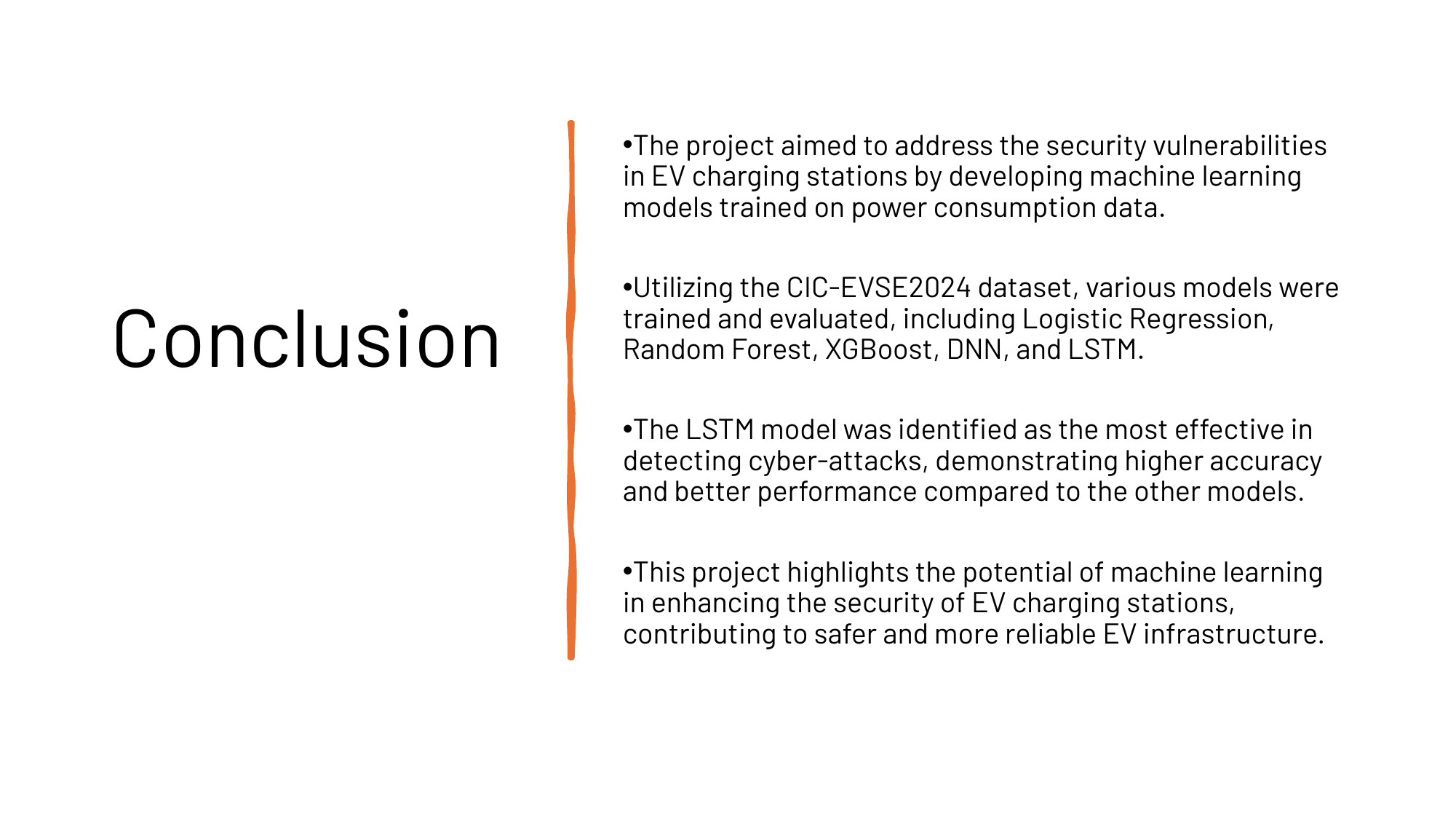

# Conclusion
The project aimed to address the security vulnerabilities in EV charging stations by developing machine learning models trained on power consumption data.

Utilizing the CIC-EVSE2024 dataset, various models were trained and evaluated, including Logistic Regression, Random Forest, XGBoost, DNN, and LSTM.

The LSTM model was identified as the most effective in detecting cyber-attacks, demonstrating higher accuracy and better performance compared to the other models.

This project highlights the potential of machine learning in enhancing the security of EV charging stations, contributing to safer and more reliable EV infrastructure.